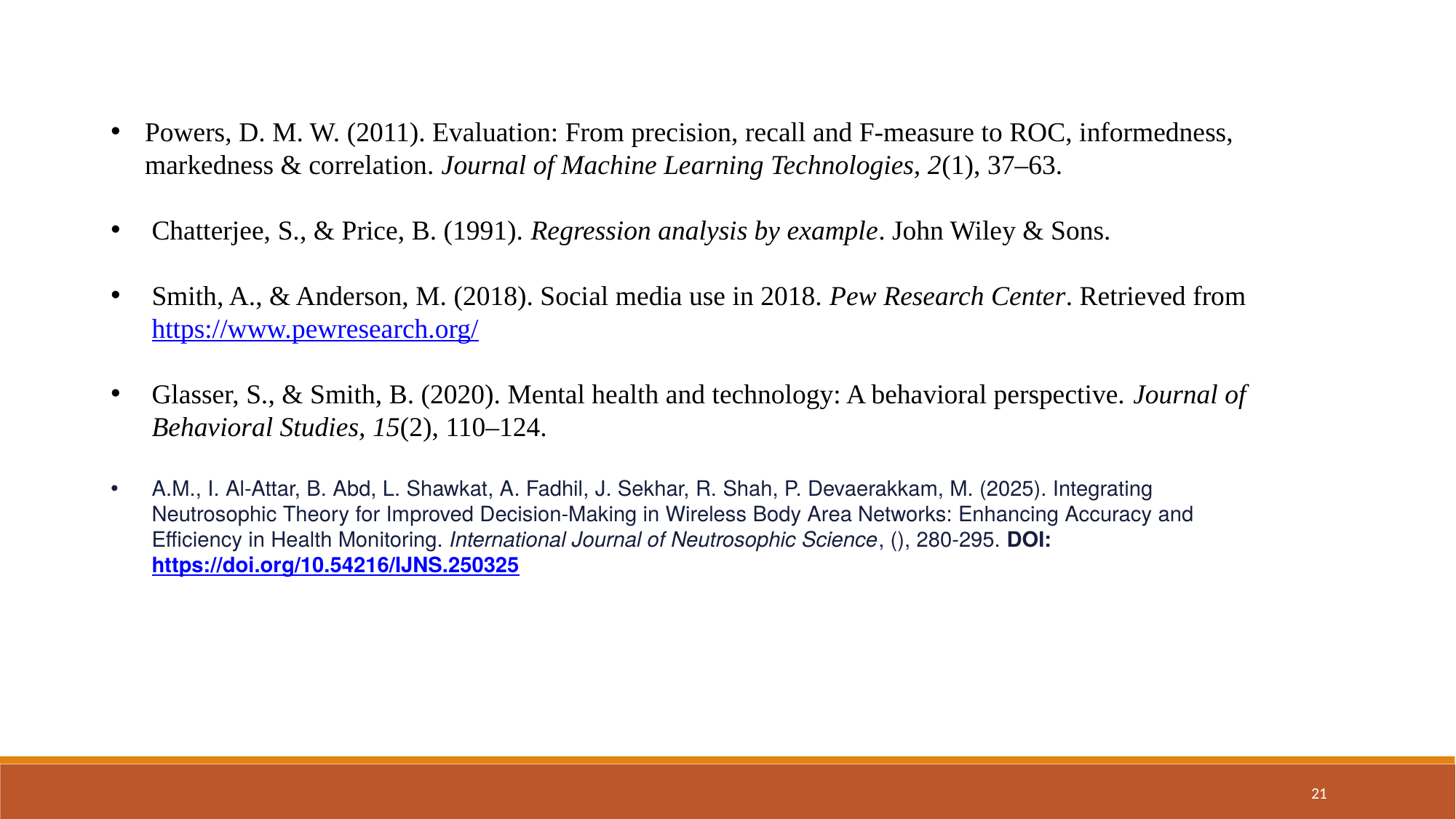

Powers, D. M. W. (2011). Evaluation: From precision, recall and F-measure to ROC, informedness, markedness & correlation. Journal of Machine Learning Technologies, 2(1), 37–63.

Chatterjee, S., & Price, B. (1991). Regression analysis by example. John Wiley & Sons.

Smith, A., & Anderson, M. (2018). Social media use in 2018. Pew Research Center. Retrieved from https://www.pewresearch.org/

Glasser, S., & Smith, B. (2020). Mental health and technology: A behavioral perspective. Journal of Behavioral Studies, 15(2), 110–124.

A.M., I. Al-Attar, B. Abd, L. Shawkat, A. Fadhil, J. Sekhar, R. Shah, P. Devaerakkam, M. (2025). Integrating Neutrosophic Theory for Improved Decision-Making in Wireless Body Area Networks: Enhancing Accuracy and Efficiency in Health Monitoring. International Journal of Neutrosophic Science, (), 280-295. DOI: https://doi.org/10.54216/IJNS.250325
21